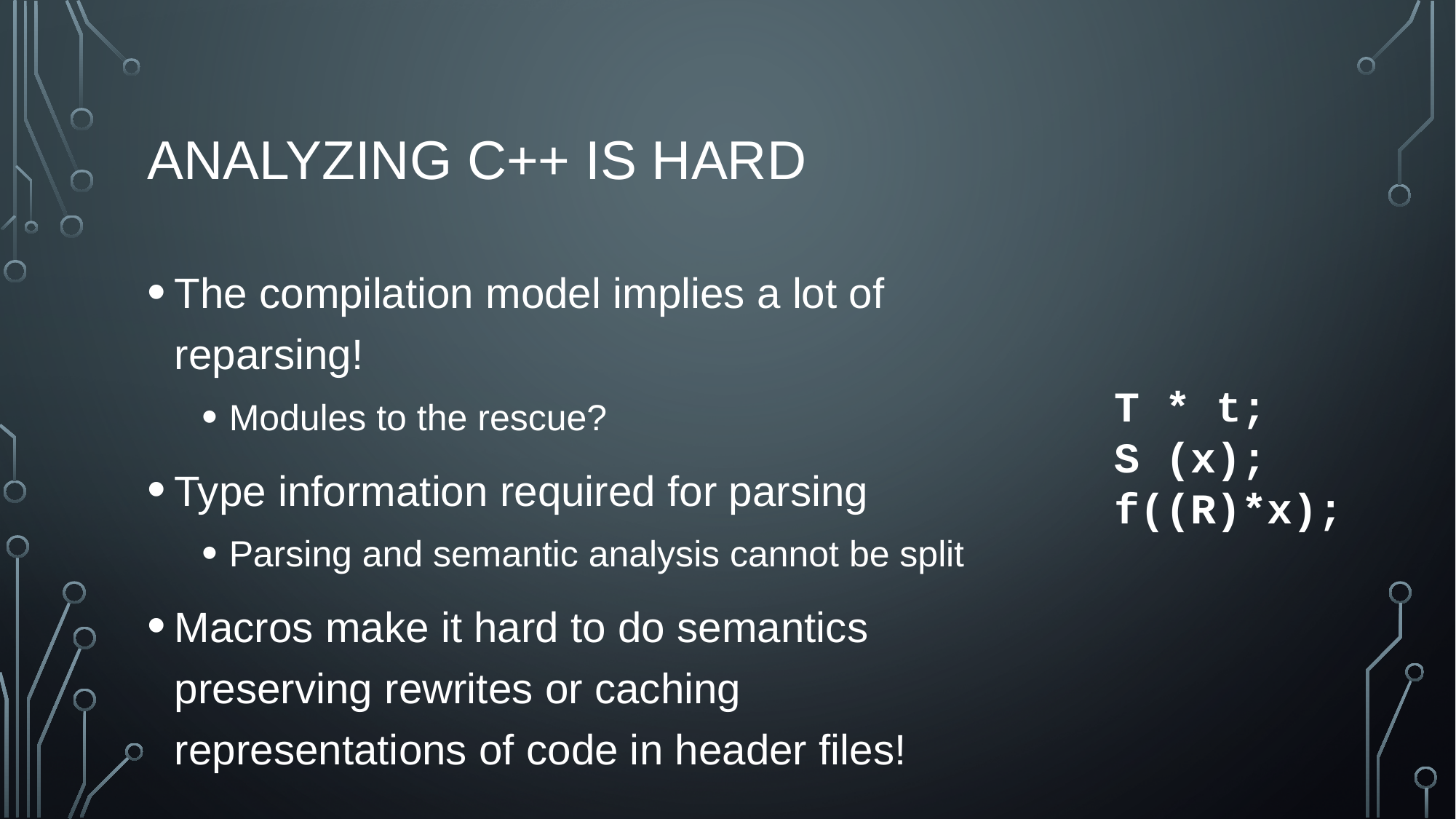

# Analyzing C++ is hard
The compilation model implies a lot of reparsing!
Modules to the rescue?
Type information required for parsing
Parsing and semantic analysis cannot be split
Macros make it hard to do semantics preserving rewrites or caching representations of code in header files!
T * t;
S (x);
f((R)*x);